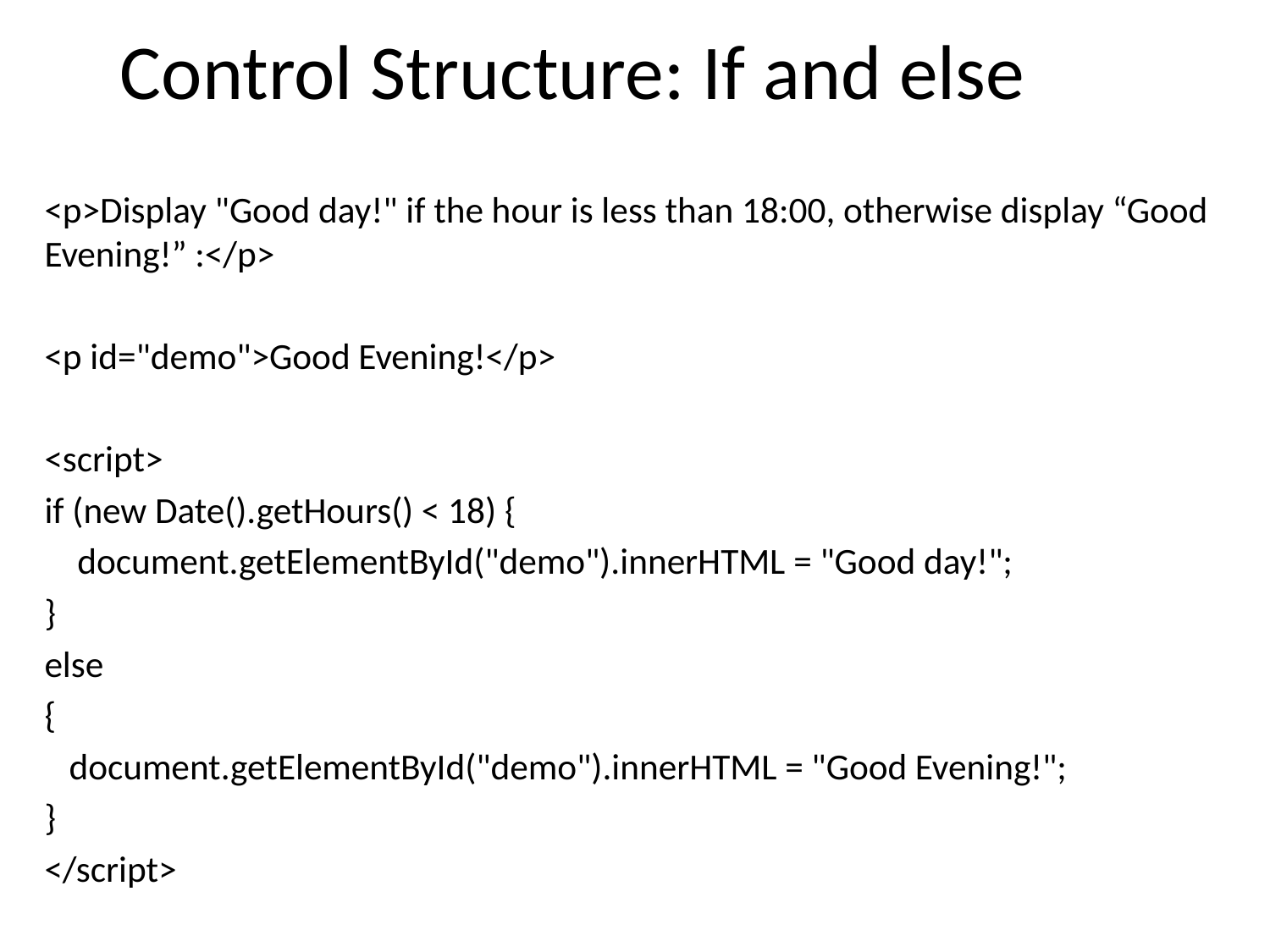

# Control Structure: If and else
<p>Display "Good day!" if the hour is less than 18:00, otherwise display “Good Evening!” :</p>

<p id="demo">Good Evening!</p>

<script>
if (new Date().getHours() < 18) {
    document.getElementById("demo").innerHTML = "Good day!";
}
else
{
   document.getElementById("demo").innerHTML = "Good Evening!";
}
</script>